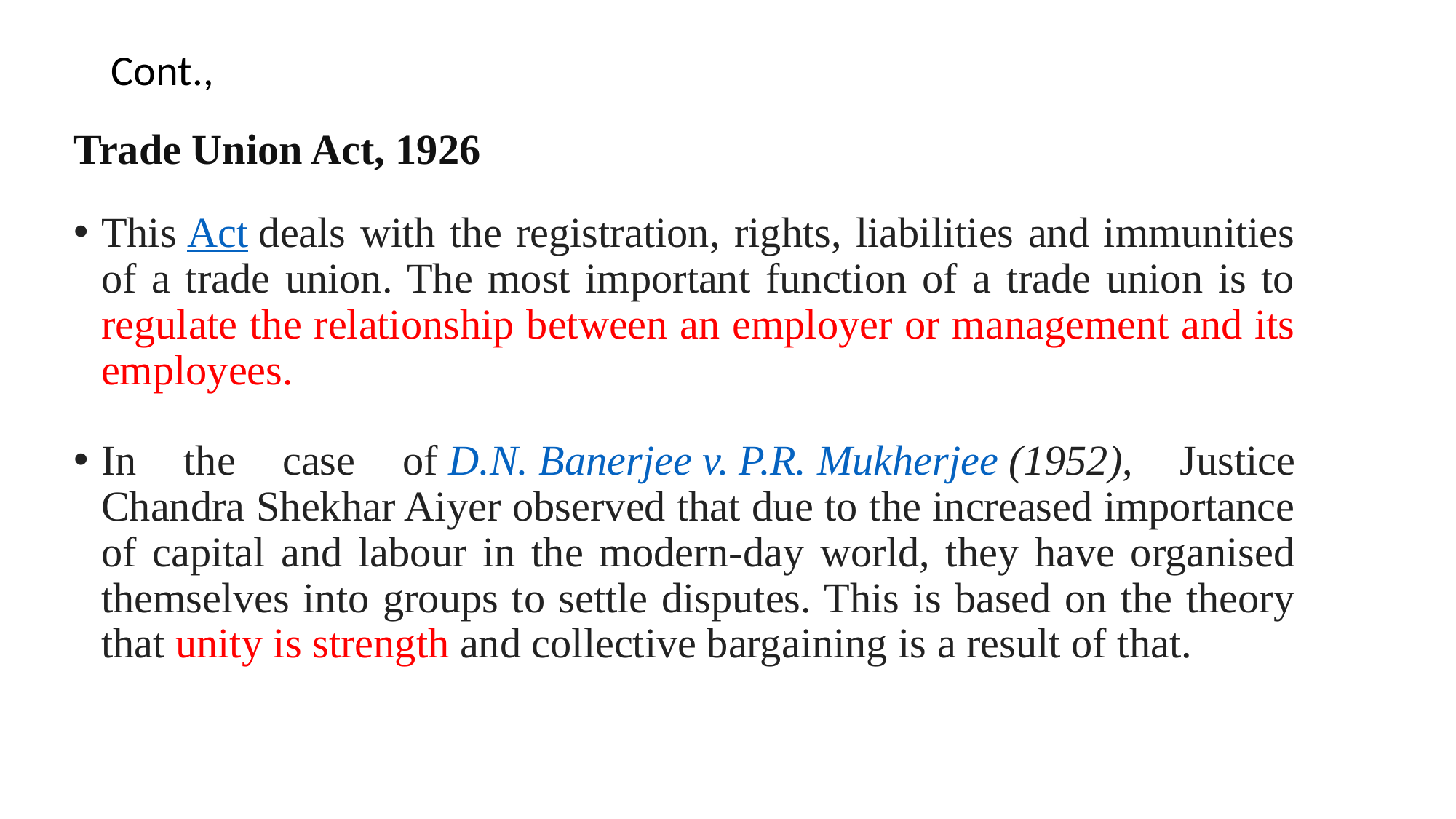

# Cont.,
Trade Union Act, 1926
This Act deals with the registration, rights, liabilities and immunities of a trade union. The most important function of a trade union is to regulate the relationship between an employer or management and its employees.
In the case of D.N. Banerjee v. P.R. Mukherjee (1952), Justice Chandra Shekhar Aiyer observed that due to the increased importance of capital and labour in the modern-day world, they have organised themselves into groups to settle disputes. This is based on the theory that unity is strength and collective bargaining is a result of that.